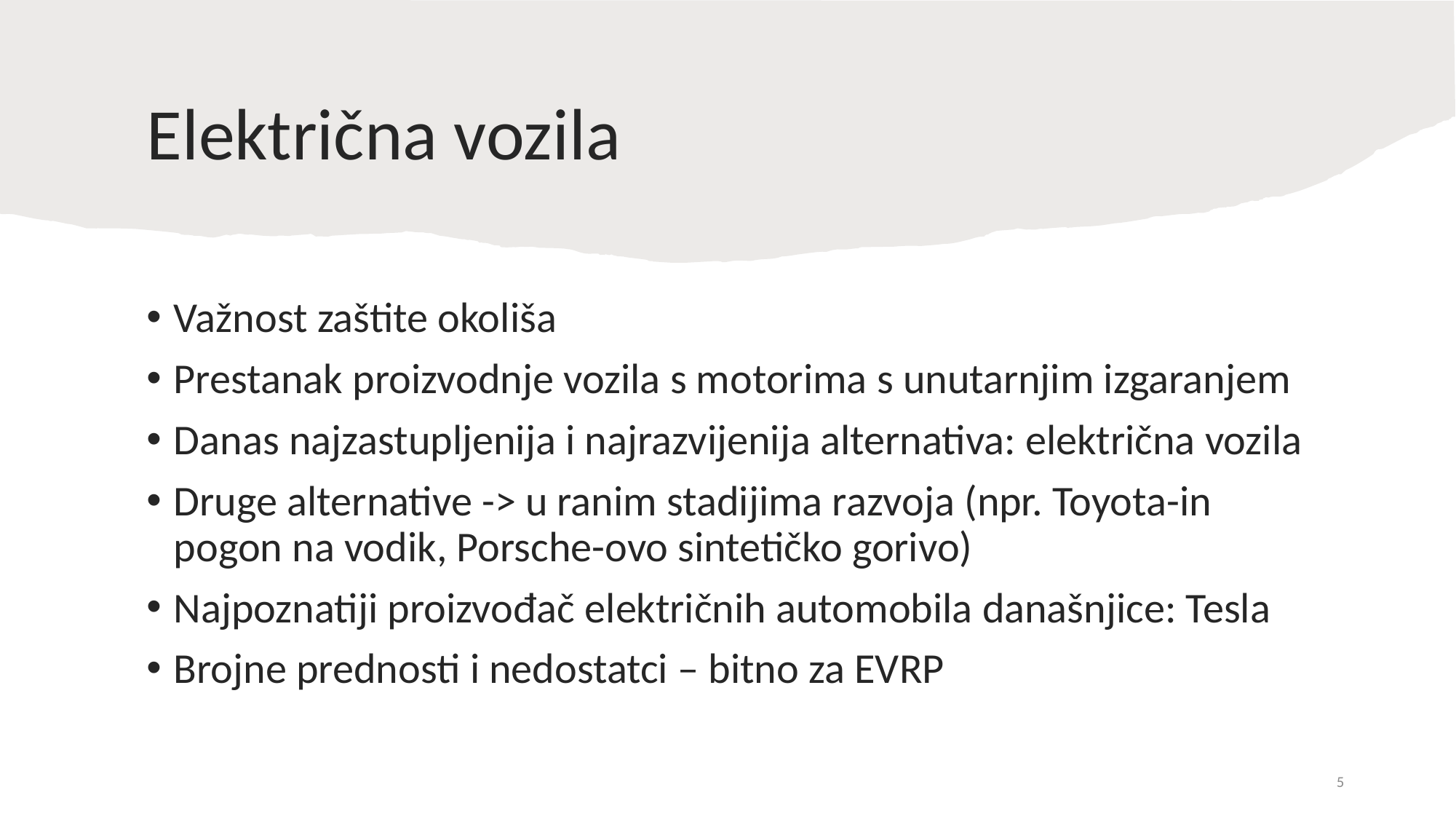

# Električna vozila
Važnost zaštite okoliša
Prestanak proizvodnje vozila s motorima s unutarnjim izgaranjem
Danas najzastupljenija i najrazvijenija alternativa: električna vozila
Druge alternative -> u ranim stadijima razvoja (npr. Toyota-in pogon na vodik, Porsche-ovo sintetičko gorivo)
Najpoznatiji proizvođač električnih automobila današnjice: Tesla
Brojne prednosti i nedostatci – bitno za EVRP
5